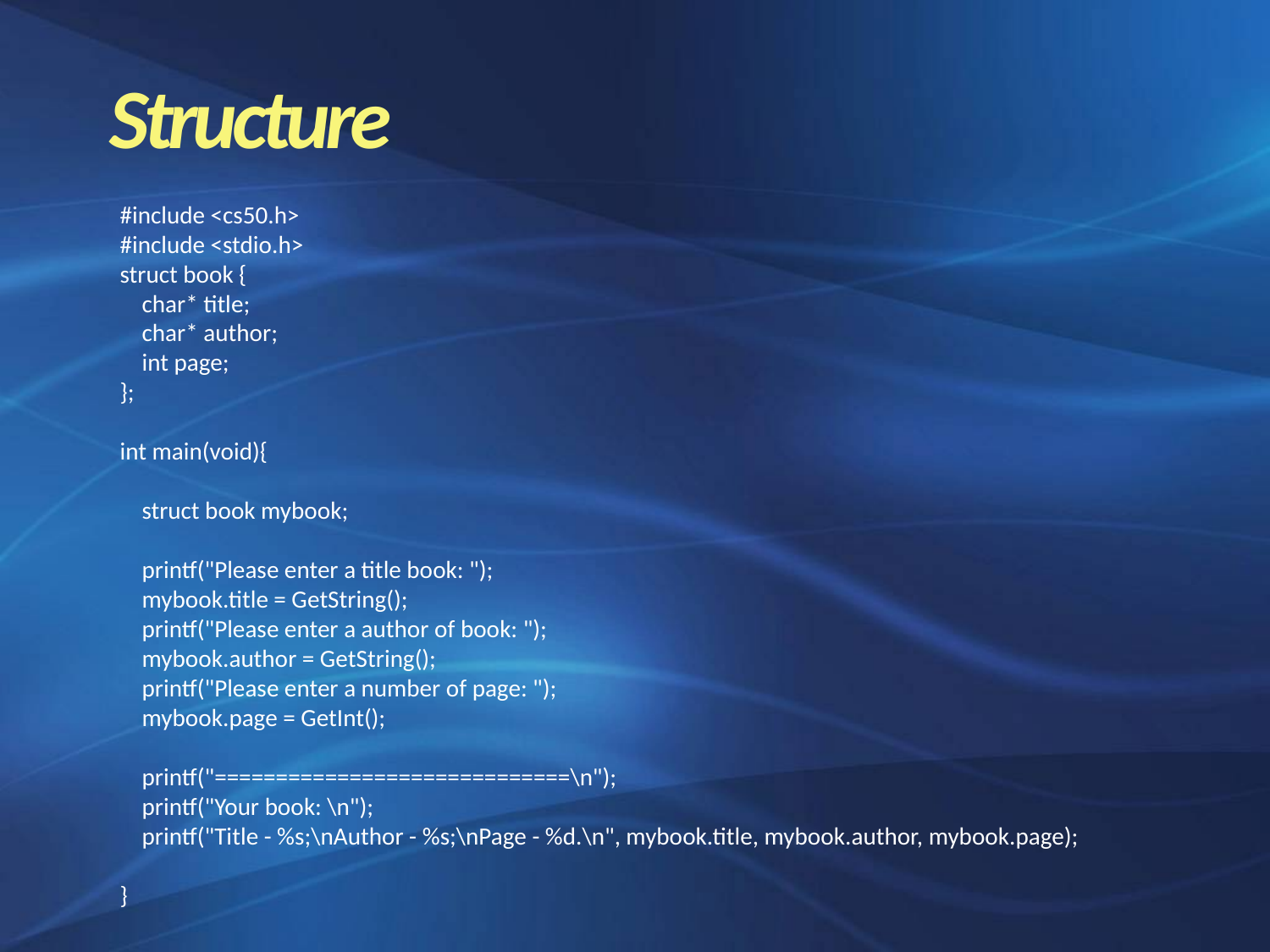

Structure
#include <cs50.h>
#include <stdio.h>
struct book {
    char* title;
    char* author;
    int page;
};

int main(void){

    struct book mybook;

    printf("Please enter a title book: ");
    mybook.title = GetString();
    printf("Please enter a author of book: ");
    mybook.author = GetString();
    printf("Please enter a number of page: ");
    mybook.page = GetInt();

    printf("=============================\n");
    printf("Your book: \n");
    printf("Title - %s;\nAuthor - %s;\nPage - %d.\n", mybook.title, mybook.author, mybook.page);

}